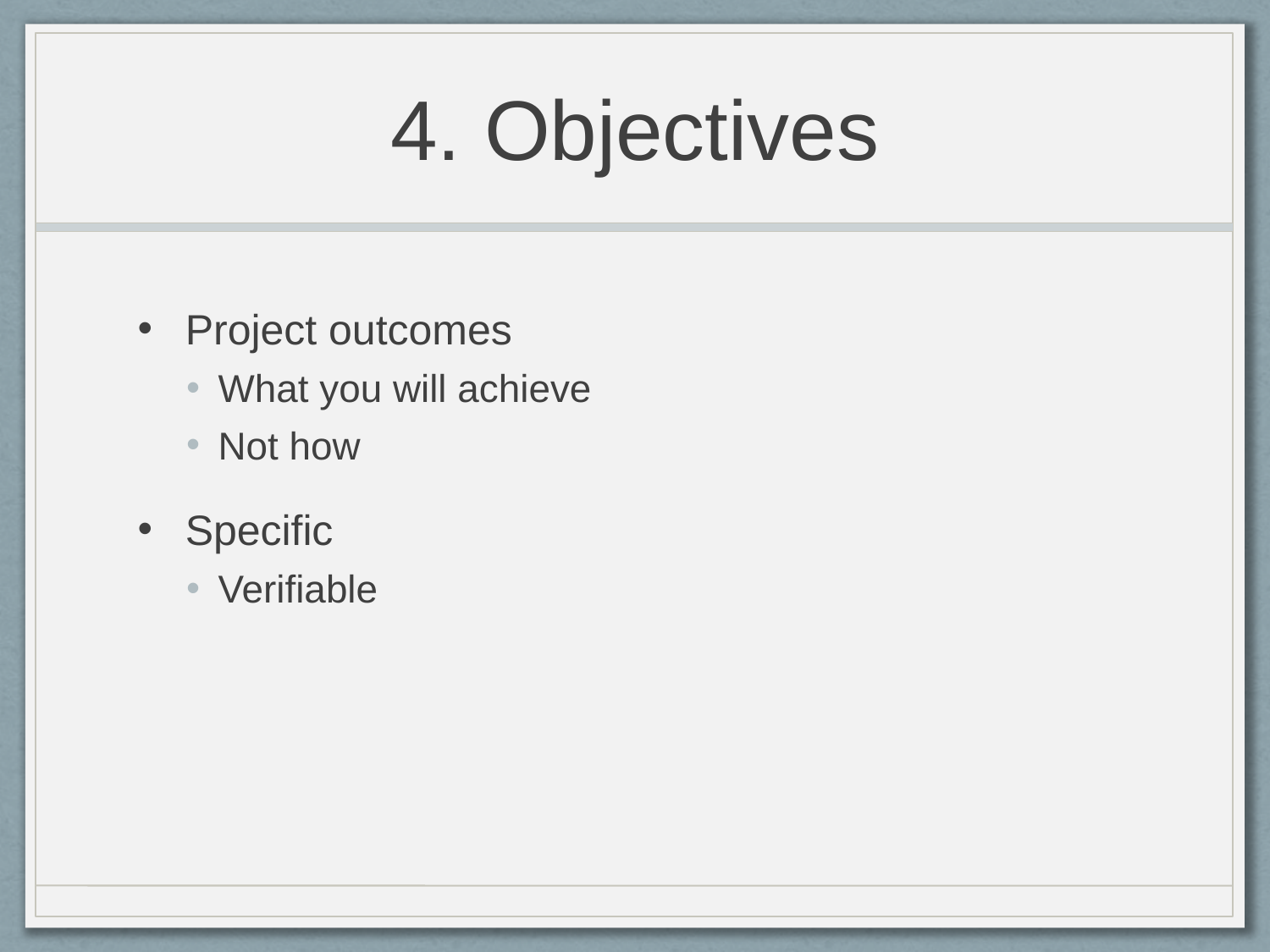

# 4. Objectives
Project outcomes
What you will achieve
Not how
Specific
Verifiable